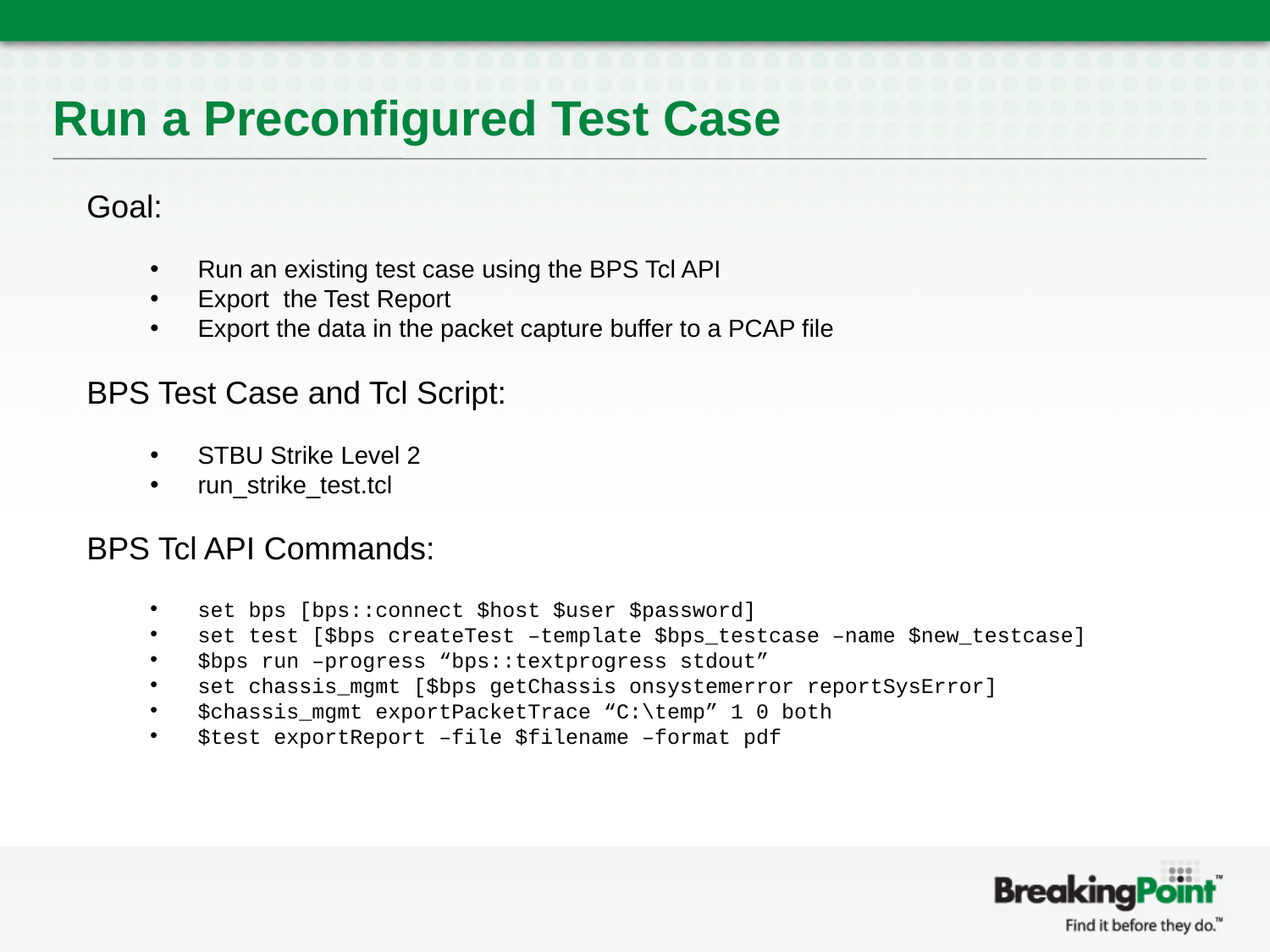

# Run a Preconfigured Test Case
Goal:

Run an existing test case using the BPS Tcl API
Export  the Test Report
Export the data in the packet capture buffer to a PCAP file

BPS Test Case and Tcl Script:

STBU Strike Level 2
run_strike_test.tcl

BPS Tcl API Commands:

set bps [bps::connect $host $user $password]
set test [$bps createTest –template $bps_testcase –name $new_testcase]
$bps run –progress “bps::textprogress stdout”
set chassis_mgmt [$bps getChassis onsystemerror reportSysError]
$chassis_mgmt exportPacketTrace “C:\temp” 1 0 both
$test exportReport –file $filename –format pdf